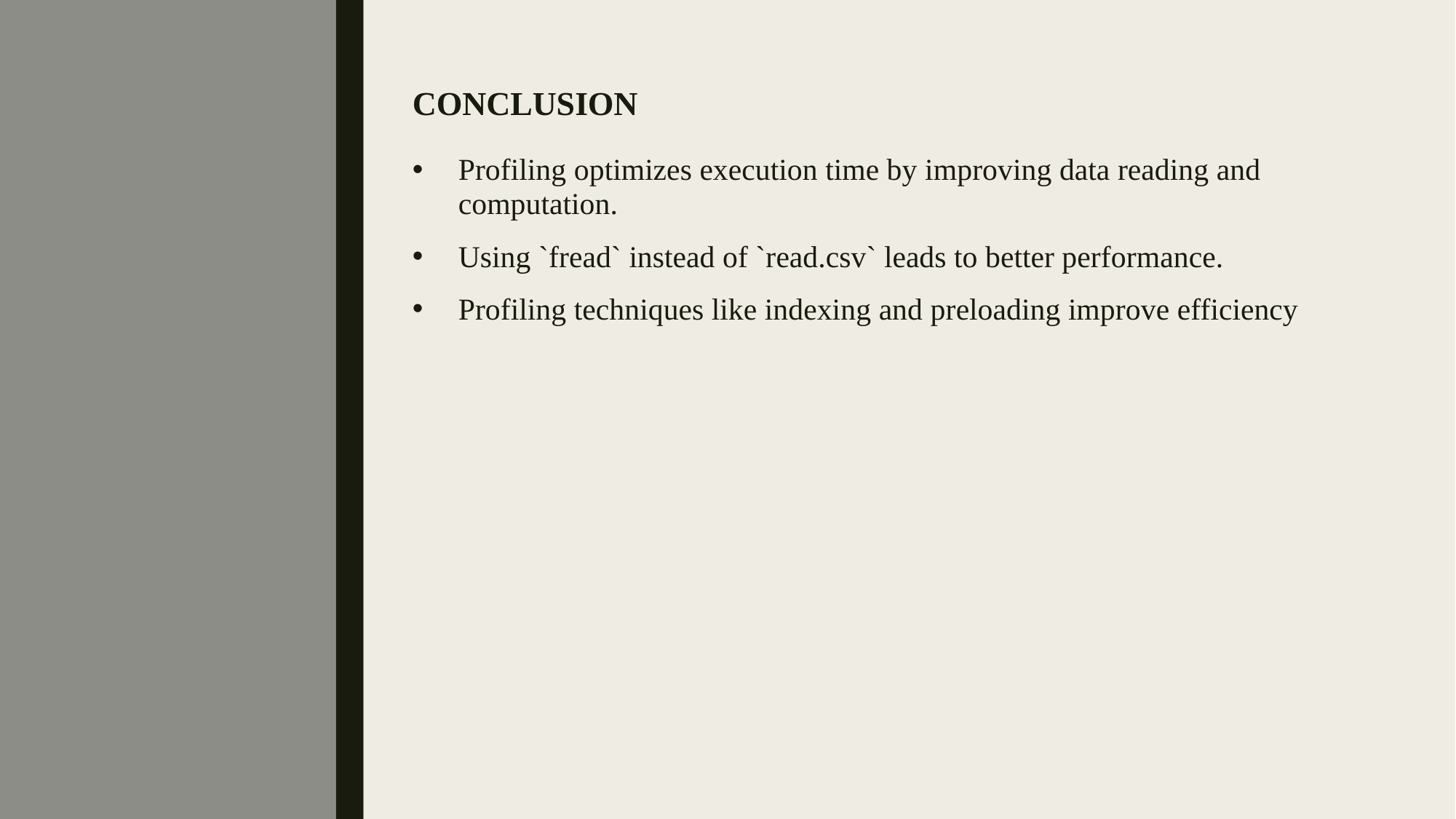

# CONCLUSION
Profiling optimizes execution time by improving data reading and computation.
Using `fread` instead of `read.csv` leads to better performance.
Profiling techniques like indexing and preloading improve efficiency